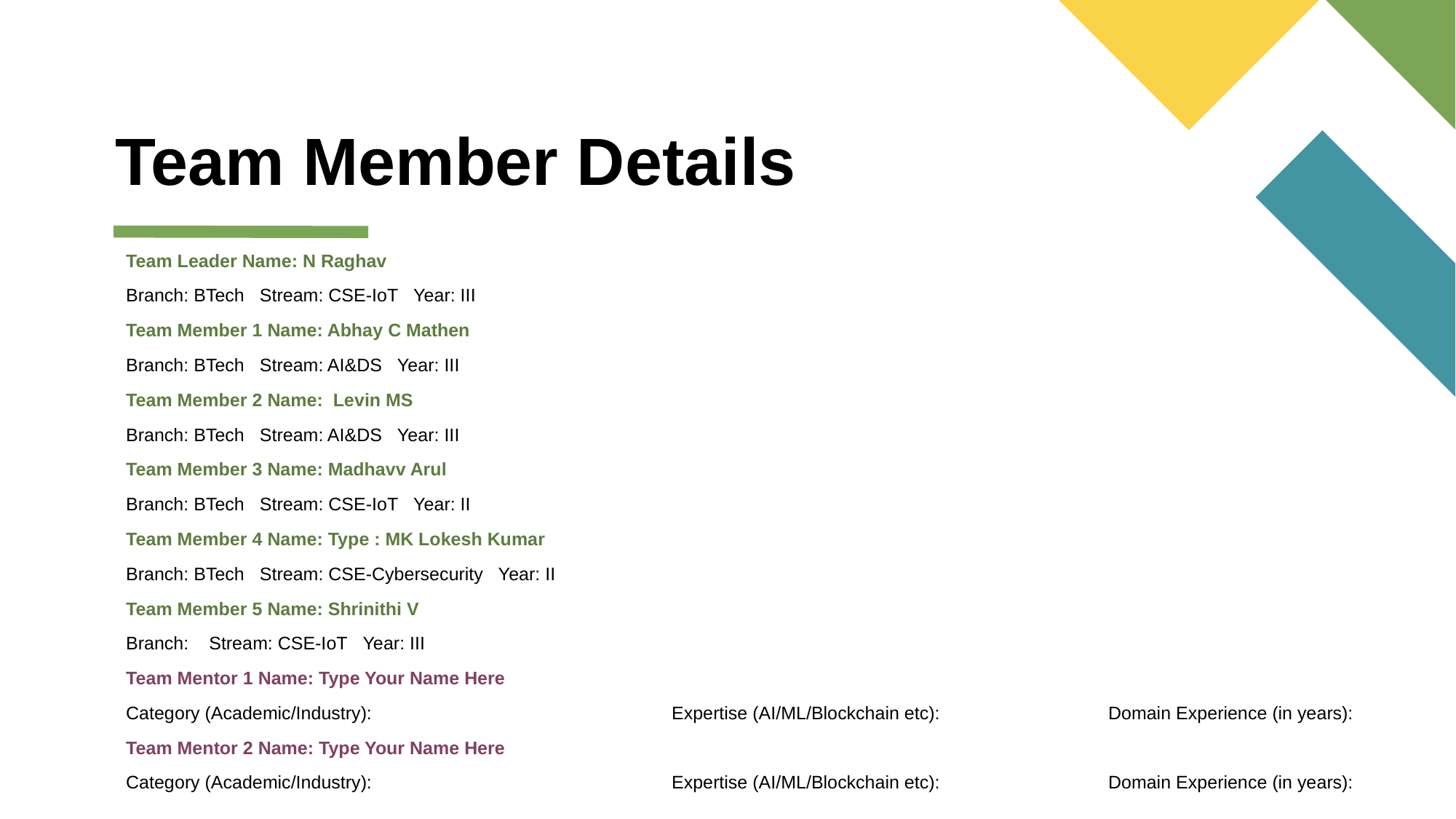

# Team Member Details
Team Leader Name: N Raghav
Branch: BTech   Stream: CSE-IoT   Year: III
Team Member 1 Name: Abhay C Mathen
Branch: BTech   Stream: AI&DS   Year: III
Team Member 2 Name:  Levin MS
Branch: BTech   Stream: AI&DS   Year: III
Team Member 3 Name: Madhavv Arul
Branch: BTech   Stream: CSE-IoT   Year: II
Team Member 4 Name: Type : MK Lokesh Kumar
Branch: BTech   Stream: CSE-Cybersecurity   Year: II
Team Member 5 Name: Shrinithi V
Branch:    Stream: CSE-IoT   Year: III
Team Mentor 1 Name: Type Your Name Here
Category (Academic/Industry): 			Expertise (AI/ML/Blockchain etc): 		Domain Experience (in years):
Team Mentor 2 Name: Type Your Name Here
Category (Academic/Industry):		 	Expertise (AI/ML/Blockchain etc): 		Domain Experience (in years):